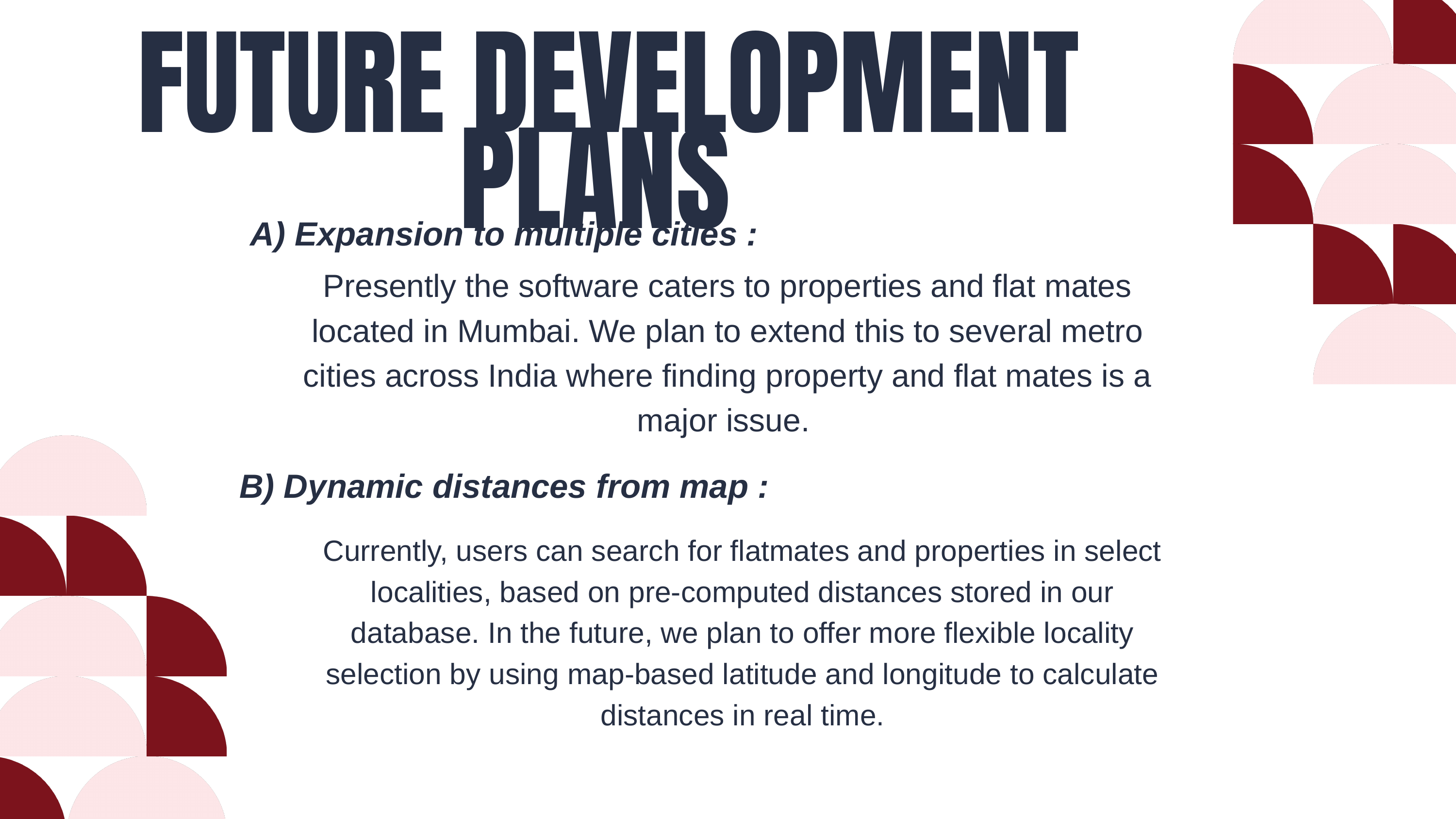

FUTURE DEVELOPMENT PLANS

A) Expansion to multiple cities :

Presently the software caters to properties and flat mates located in Mumbai. We plan to extend this to several metro cities across India where finding property and flat mates is a major issue.

B) Dynamic distances from map :

Currently, users can search for flatmates and properties in select localities, based on pre-computed distances stored in our database. In the future, we plan to offer more flexible locality selection by using map-based latitude and longitude to calculate distances in real time.